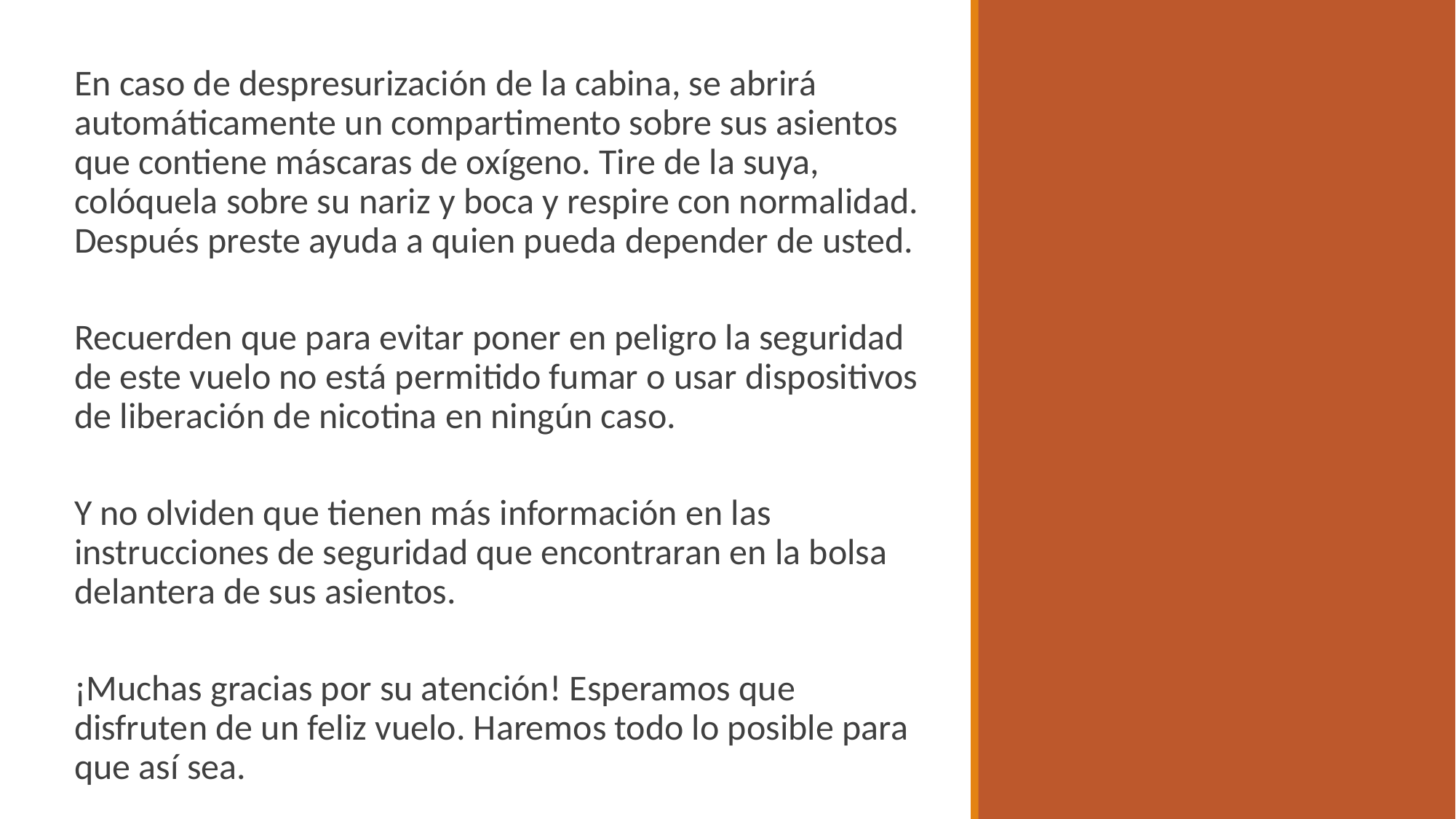

En caso de despresurización de la cabina, se abrirá automáticamente un compartimento sobre sus asientos que contiene máscaras de oxígeno. Tire de la suya, colóquela sobre su nariz y boca y respire con normalidad. Después preste ayuda a quien pueda depender de usted.

Recuerden que para evitar poner en peligro la seguridad de este vuelo no está permitido fumar o usar dispositivos de liberación de nicotina en ningún caso.

Y no olviden que tienen más información en las instrucciones de seguridad que encontraran en la bolsa delantera de sus asientos.

¡Muchas gracias por su atención! Esperamos que disfruten de un feliz vuelo. Haremos todo lo posible para que así sea.